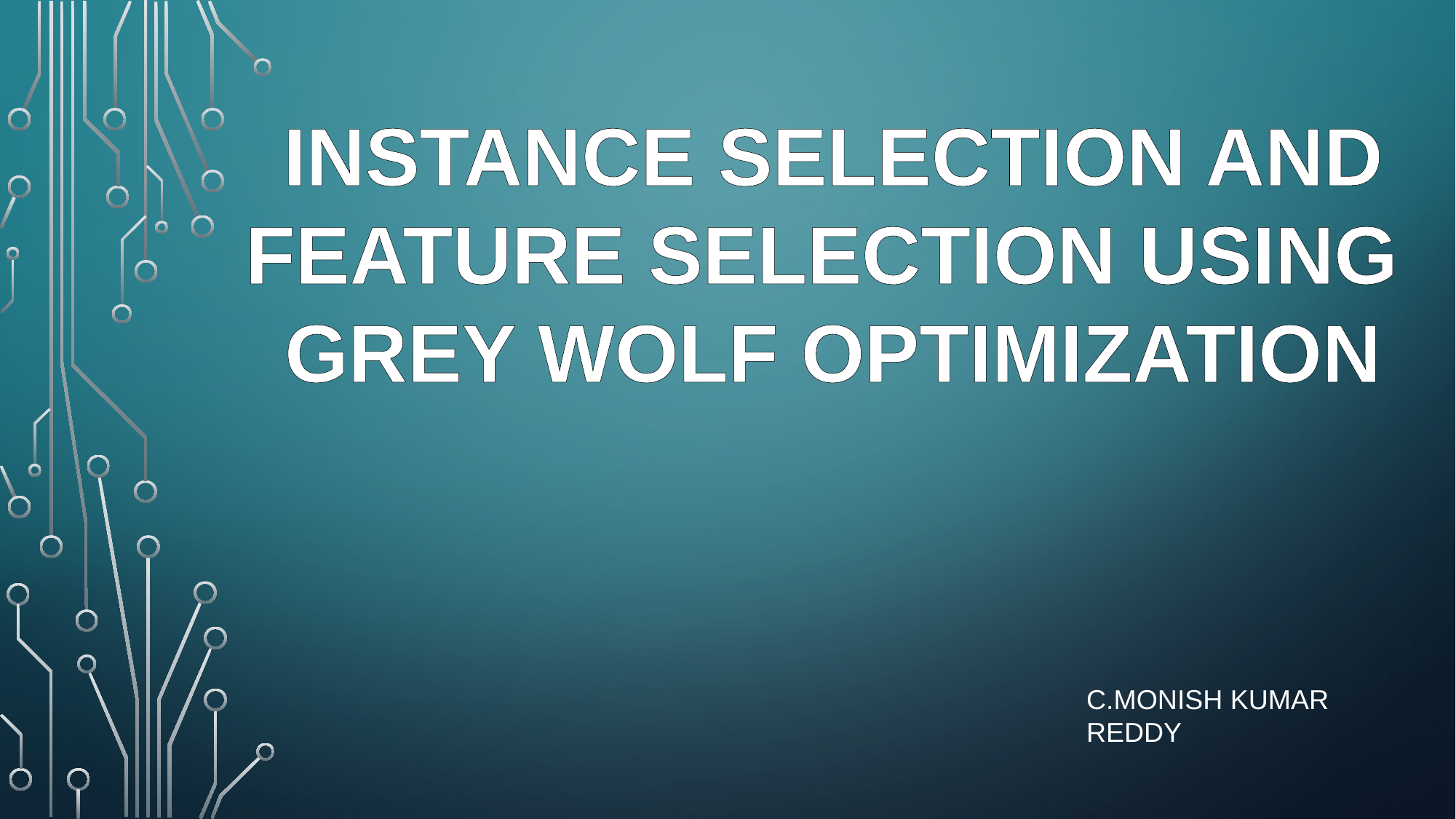

INSTANCE SELECTION AND FEATURE SELECTION USING
GREY WOLF OPTIMIZATION
C.MONISH KUMAR REDDY